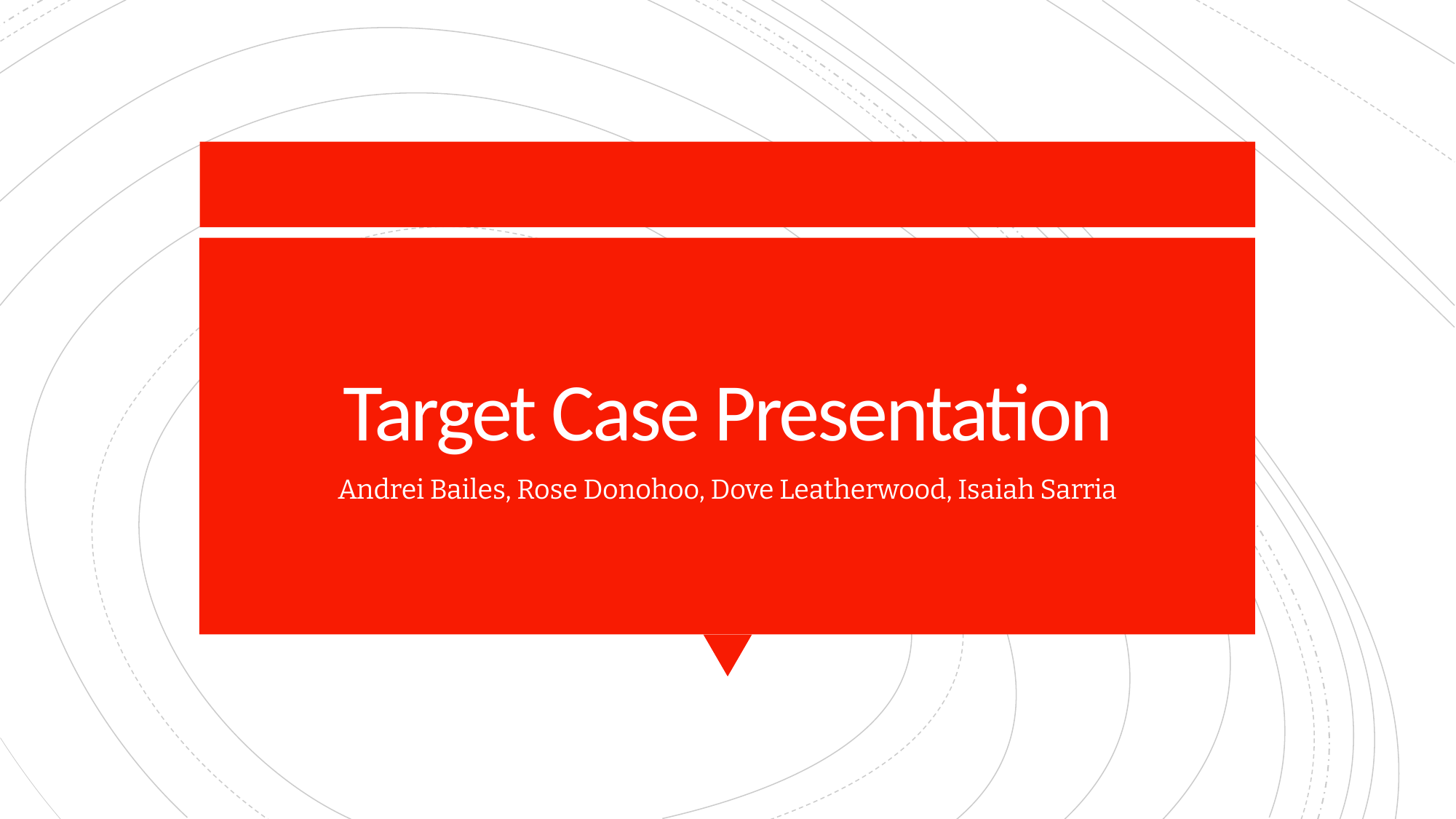

# Target Case Presentation
Andrei Bailes, Rose Donohoo, Dove Leatherwood, Isaiah Sarria